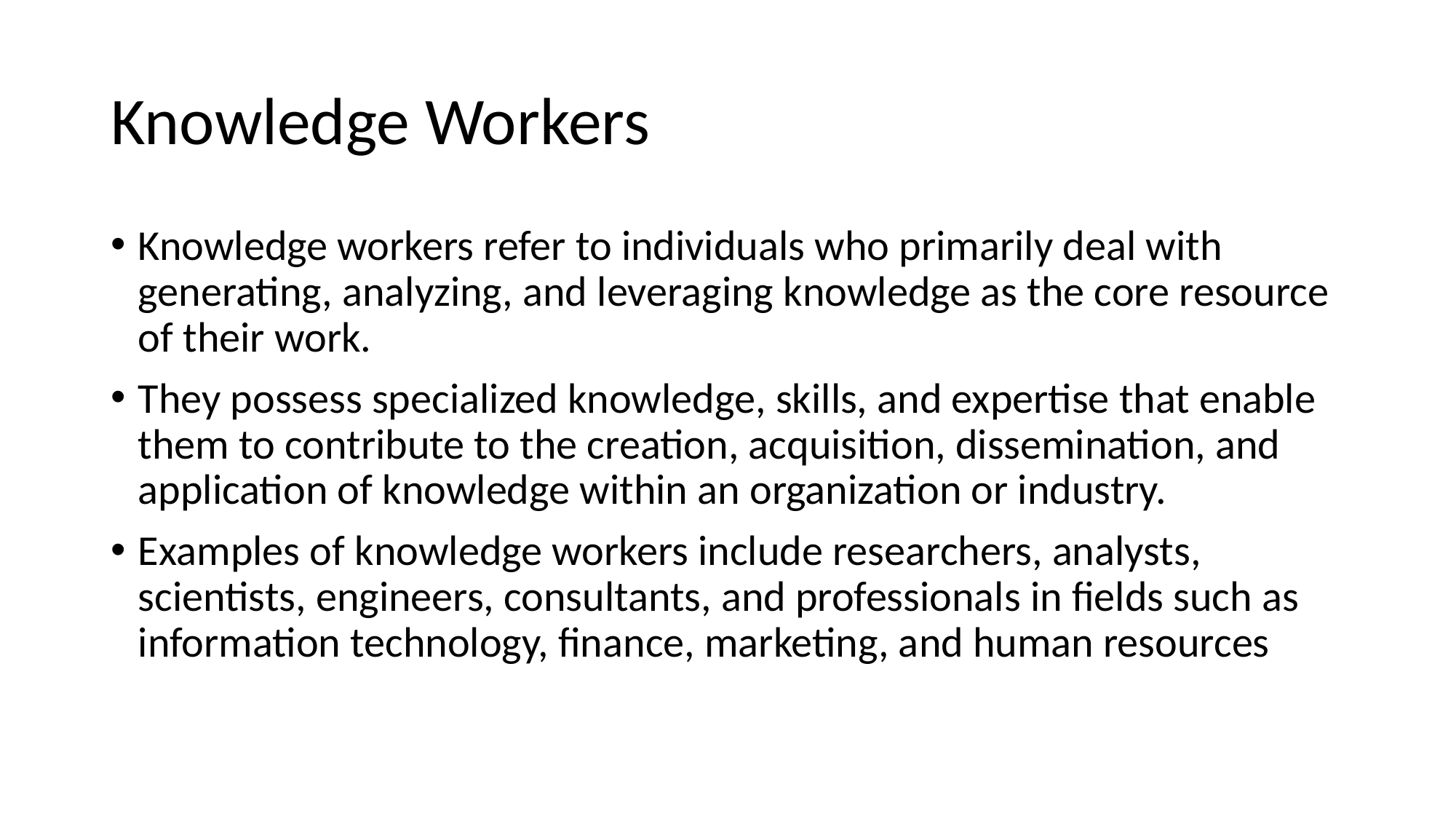

# Knowledge Workers
Knowledge workers refer to individuals who primarily deal with generating, analyzing, and leveraging knowledge as the core resource of their work.
They possess specialized knowledge, skills, and expertise that enable them to contribute to the creation, acquisition, dissemination, and application of knowledge within an organization or industry.
Examples of knowledge workers include researchers, analysts, scientists, engineers, consultants, and professionals in fields such as information technology, finance, marketing, and human resources